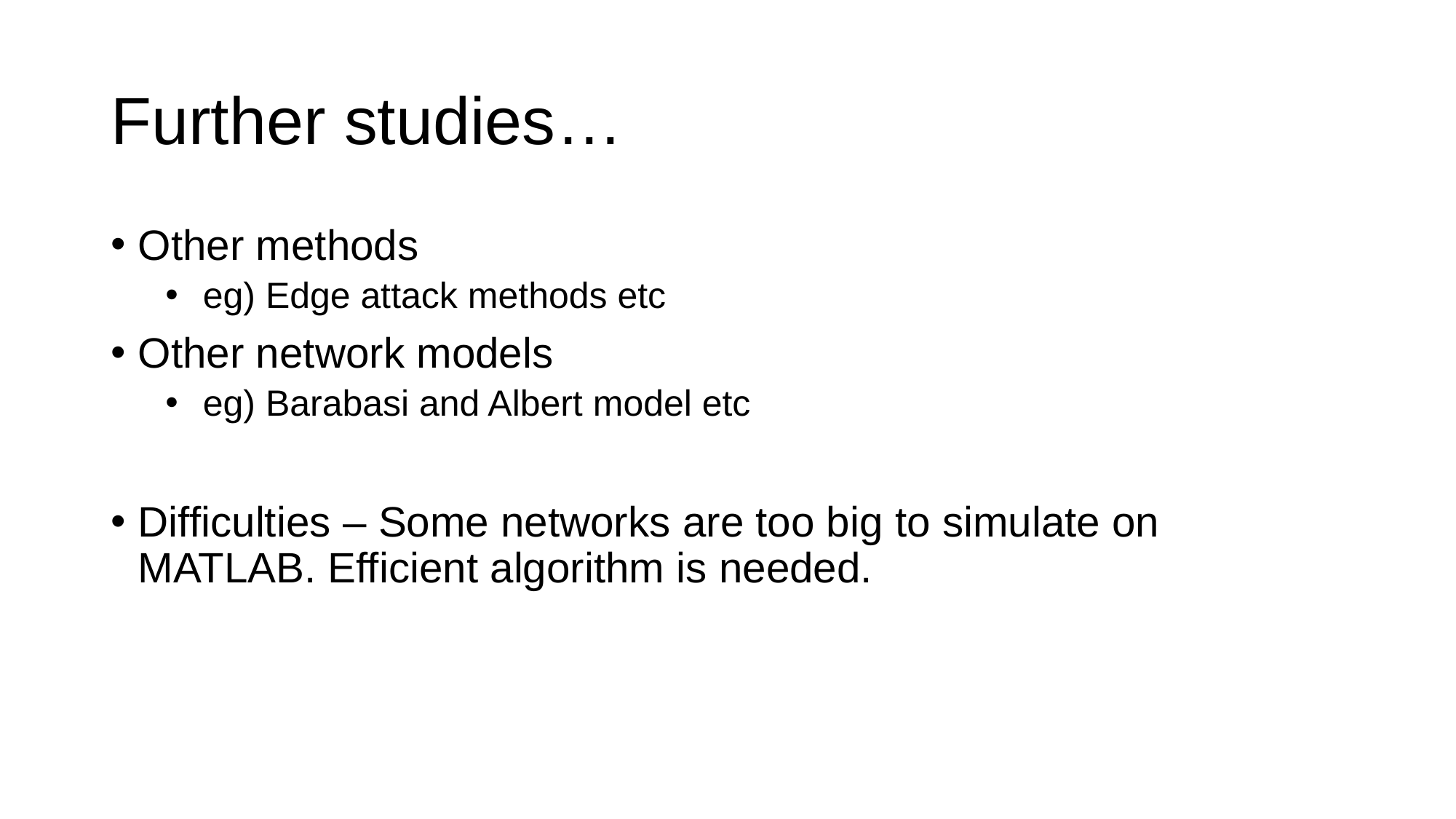

# Further studies…
Other methods
 eg) Edge attack methods etc
Other network models
 eg) Barabasi and Albert model etc

Difficulties – Some networks are too big to simulate on MATLAB. Efficient algorithm is needed.